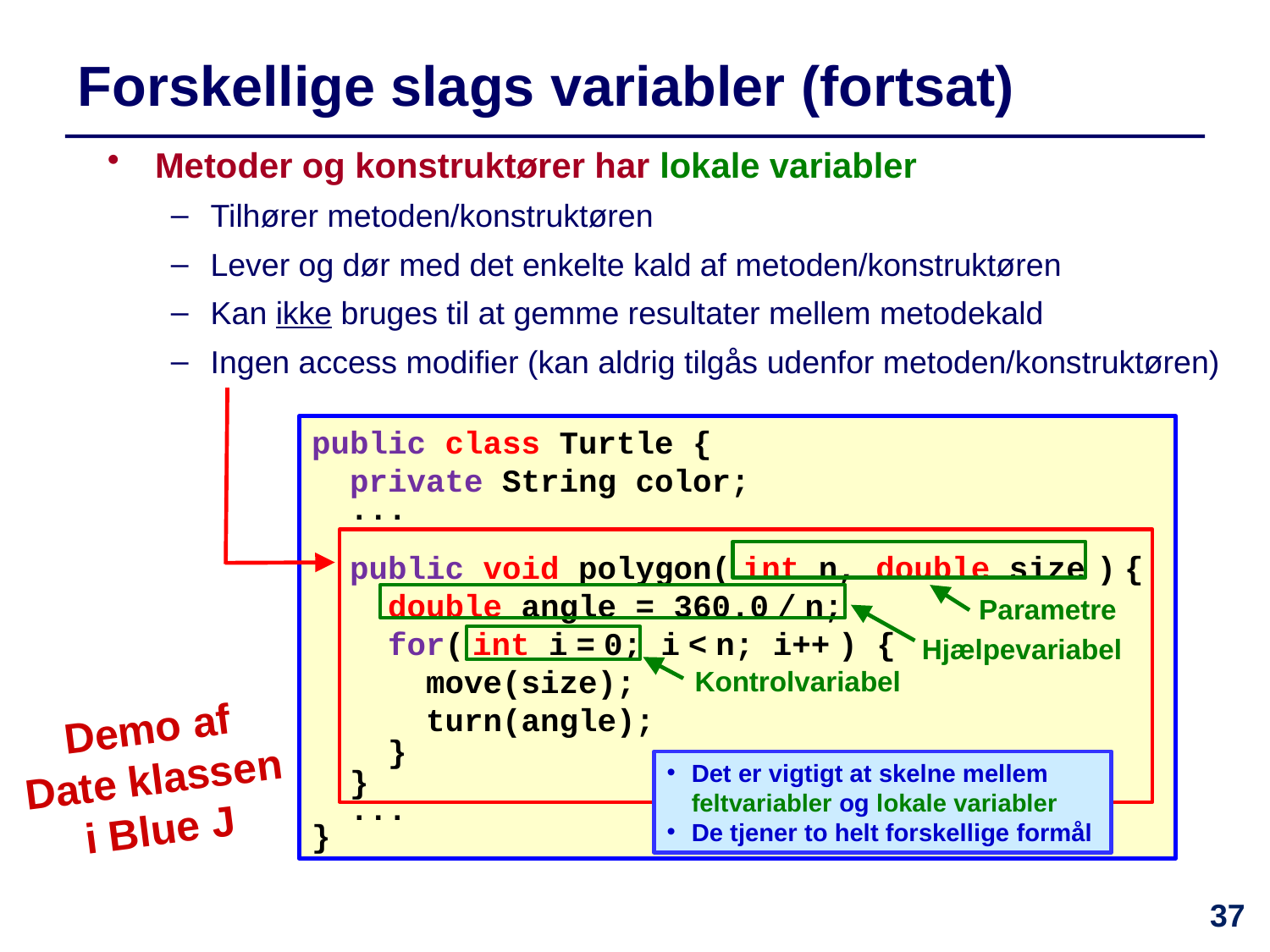

# Forskellige slags variabler (fortsat)
Metoder og konstruktører har lokale variabler
Tilhører metoden/konstruktøren
Lever og dør med det enkelte kald af metoden/konstruktøren
Kan ikke bruges til at gemme resultater mellem metodekald
Ingen access modifier (kan aldrig tilgås udenfor metoden/konstruktøren)

public class Turtle {
  private String color;
  ...
  public void polygon( int n, double size ) {
    double angle = 360.0 / n;
    for( int i = 0; i < n; i++ ) {
      move(size);
      turn(angle);
    }
  }
  ...
}

Parametre

Hjælpevariabel

Kontrolvariabel
Demo af Date klassen i Blue J
Det er vigtigt at skelne mellem feltvariabler og lokale variabler
De tjener to helt forskellige formål
37